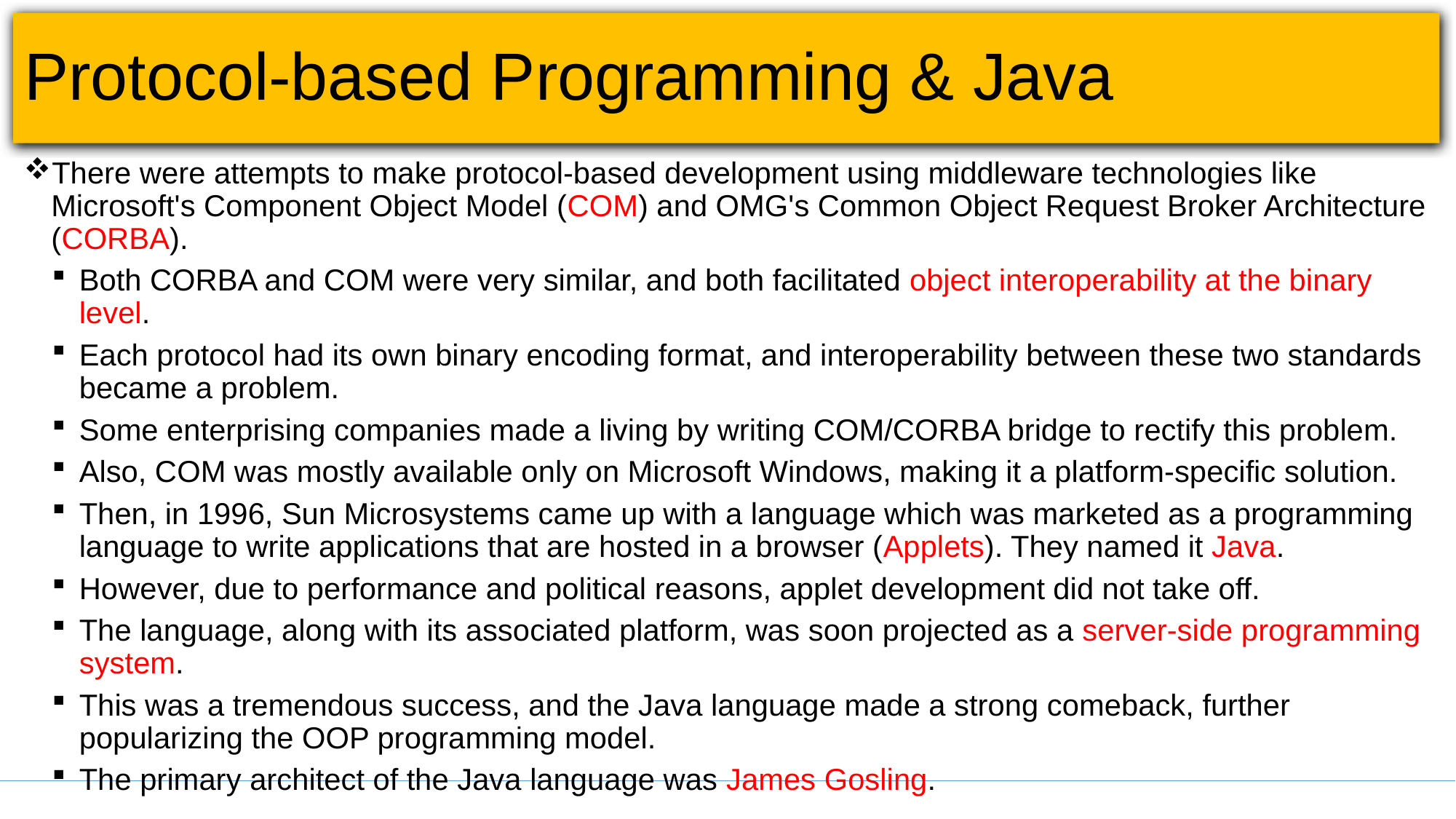

# Protocol-based Programming & Java
There were attempts to make protocol-based development using middleware technologies like Microsoft's Component Object Model (COM) and OMG's Common Object Request Broker Architecture (CORBA).
Both CORBA and COM were very similar, and both facilitated object interoperability at the binary level.
Each protocol had its own binary encoding format, and interoperability between these two standards became a problem.
Some enterprising companies made a living by writing COM/CORBA bridge to rectify this problem.
Also, COM was mostly available only on Microsoft Windows, making it a platform-specific solution.
Then, in 1996, Sun Microsystems came up with a language which was marketed as a programming language to write applications that are hosted in a browser (Applets). They named it Java.
However, due to performance and political reasons, applet development did not take off.
The language, along with its associated platform, was soon projected as a server-side programming system.
This was a tremendous success, and the Java language made a strong comeback, further popularizing the OOP programming model.
The primary architect of the Java language was James Gosling.